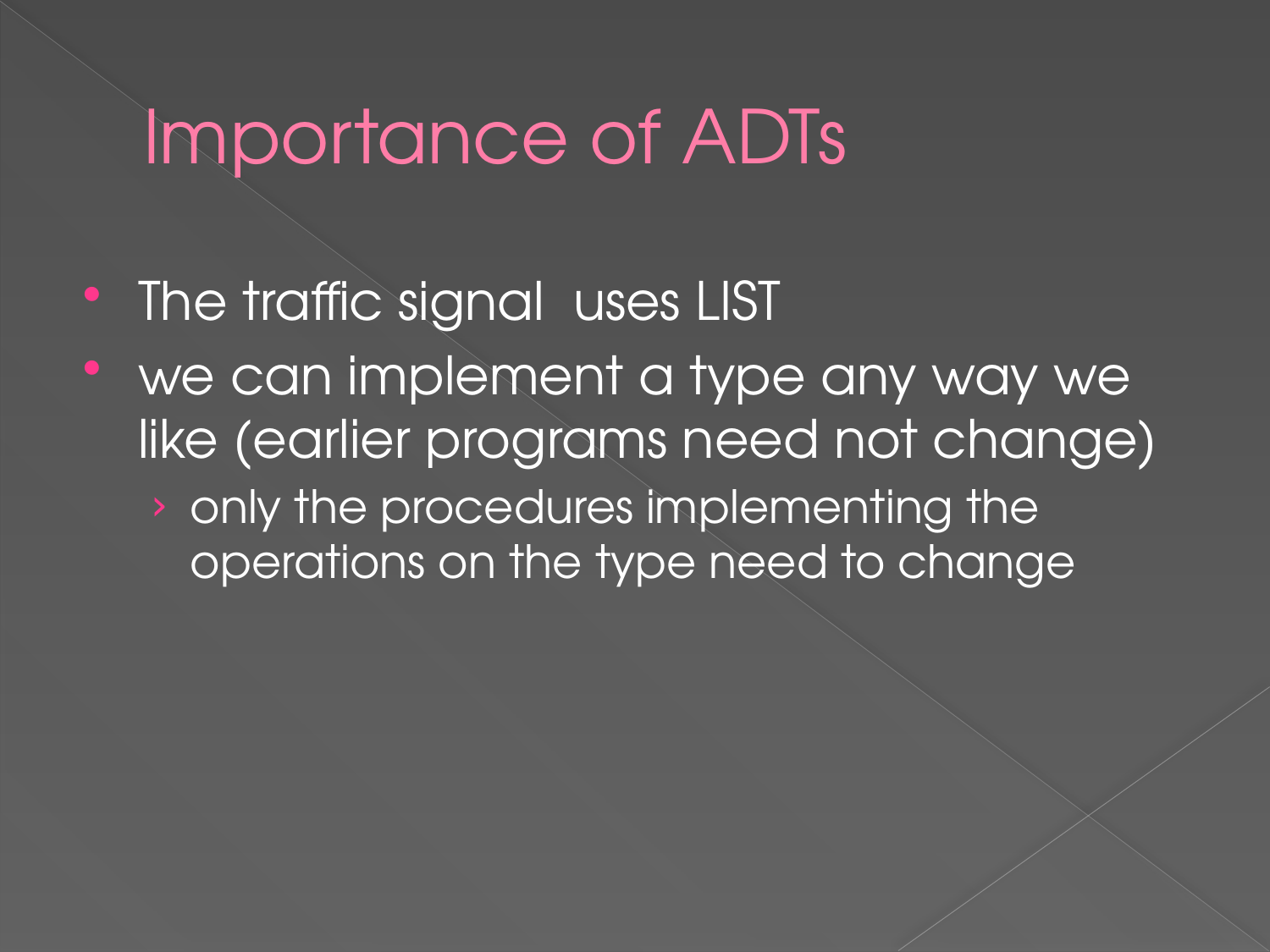

# Importance of ADTs
The traffic signal  uses LIST
we can implement a type any way we like (earlier programs need not change)
only the procedures implementing the operations on the type need to change